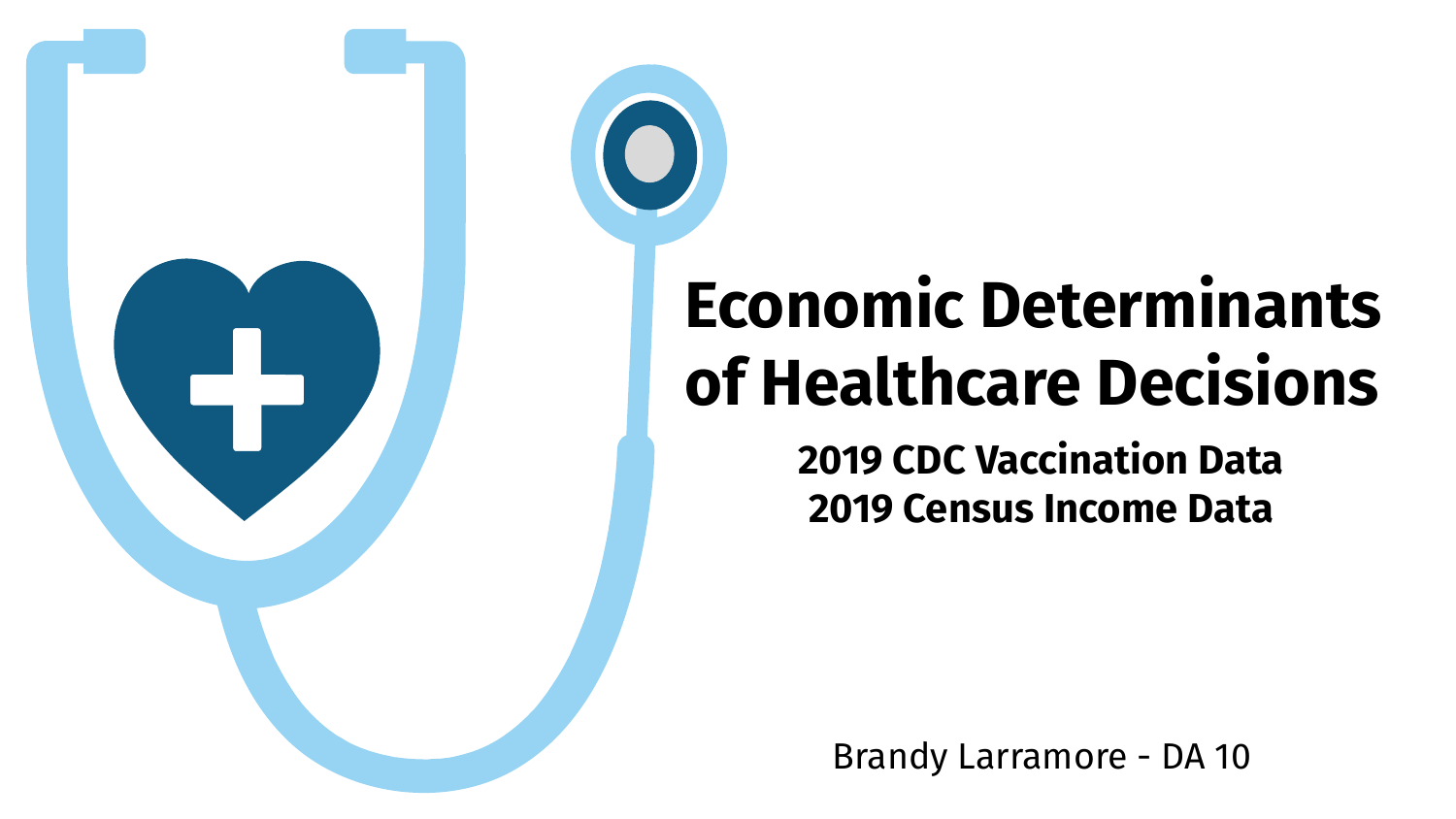

Economic Determinants
of Healthcare Decisions

2019 CDC Vaccination Data
2019 Census Income Data
Brandy Larramore - DA 10